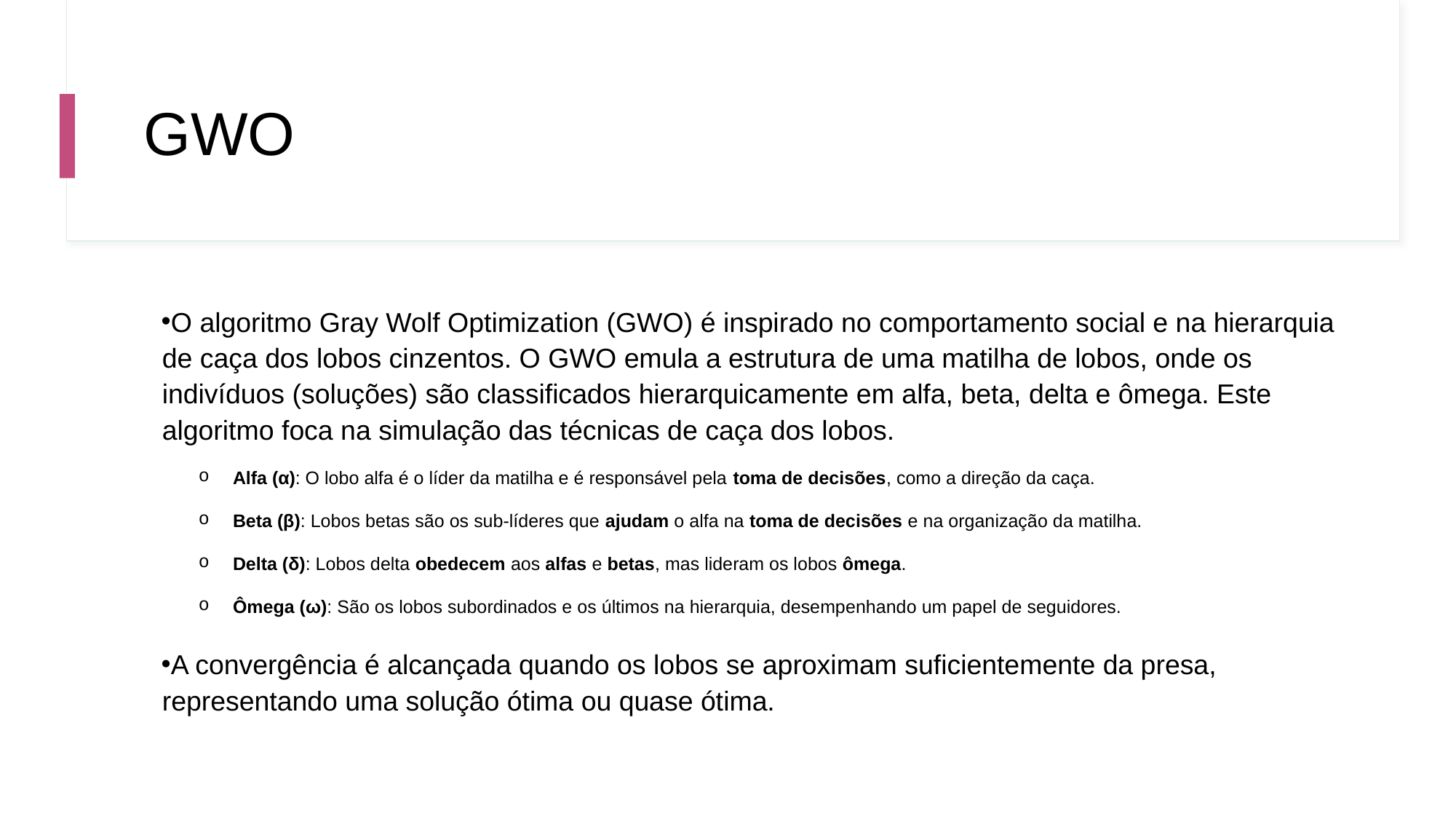

# GWO
O algoritmo Gray Wolf Optimization (GWO) é inspirado no comportamento social e na hierarquia de caça dos lobos cinzentos. O GWO emula a estrutura de uma matilha de lobos, onde os indivíduos (soluções) são classificados hierarquicamente em alfa, beta, delta e ômega. Este algoritmo foca na simulação das técnicas de caça dos lobos.
Alfa (α): O lobo alfa é o líder da matilha e é responsável pela toma de decisões, como a direção da caça.
Beta (β): Lobos betas são os sub-líderes que ajudam o alfa na toma de decisões e na organização da matilha.
Delta (δ): Lobos delta obedecem aos alfas e betas, mas lideram os lobos ômega.
Ômega (ω): São os lobos subordinados e os últimos na hierarquia, desempenhando um papel de seguidores.
A convergência é alcançada quando os lobos se aproximam suficientemente da presa, representando uma solução ótima ou quase ótima.